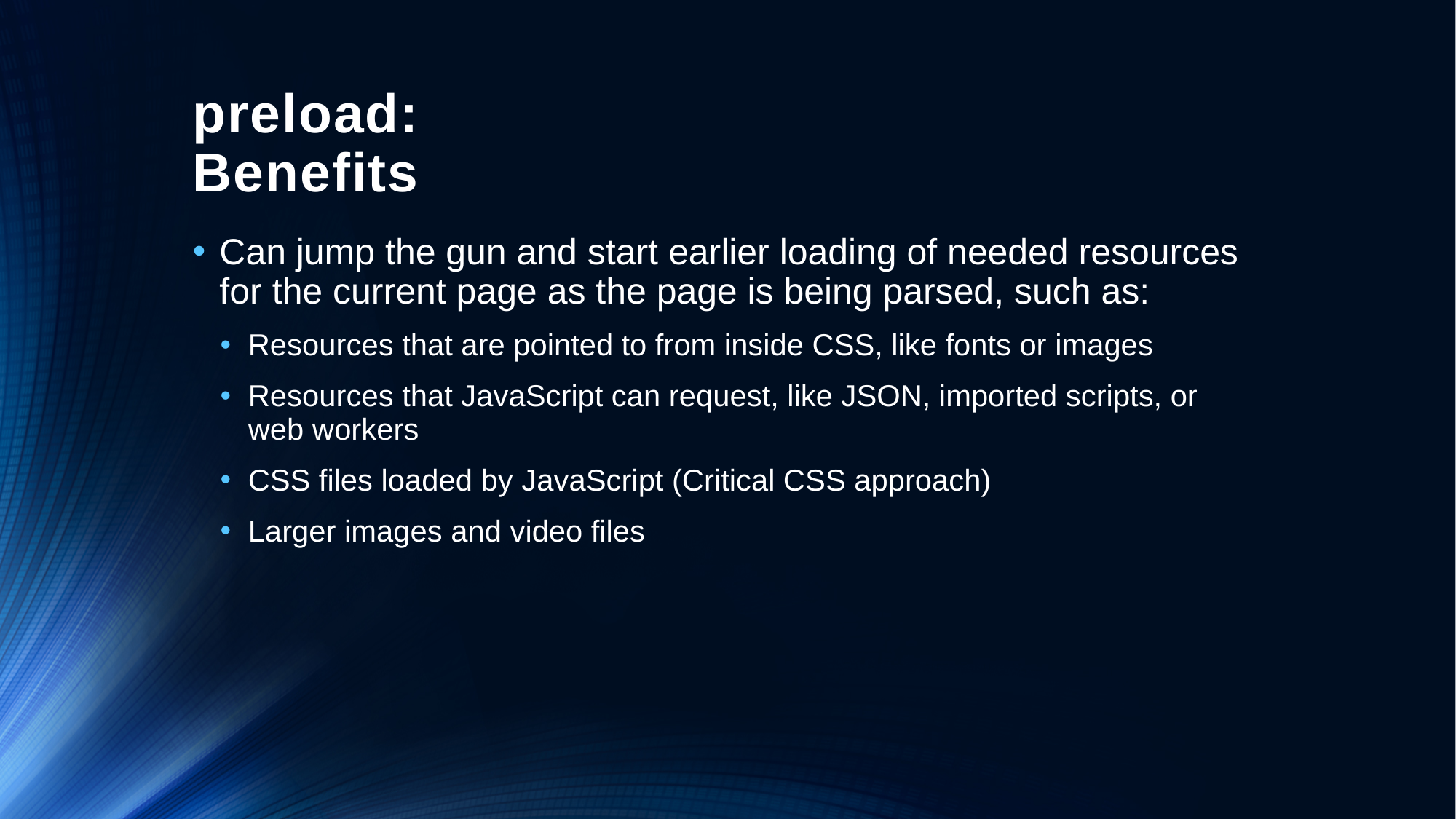

# preload: Benefits
Can jump the gun and start earlier loading of needed resources for the current page as the page is being parsed, such as:
Resources that are pointed to from inside CSS, like fonts or images
Resources that JavaScript can request, like JSON, imported scripts, or web workers
CSS files loaded by JavaScript (Critical CSS approach)
Larger images and video files